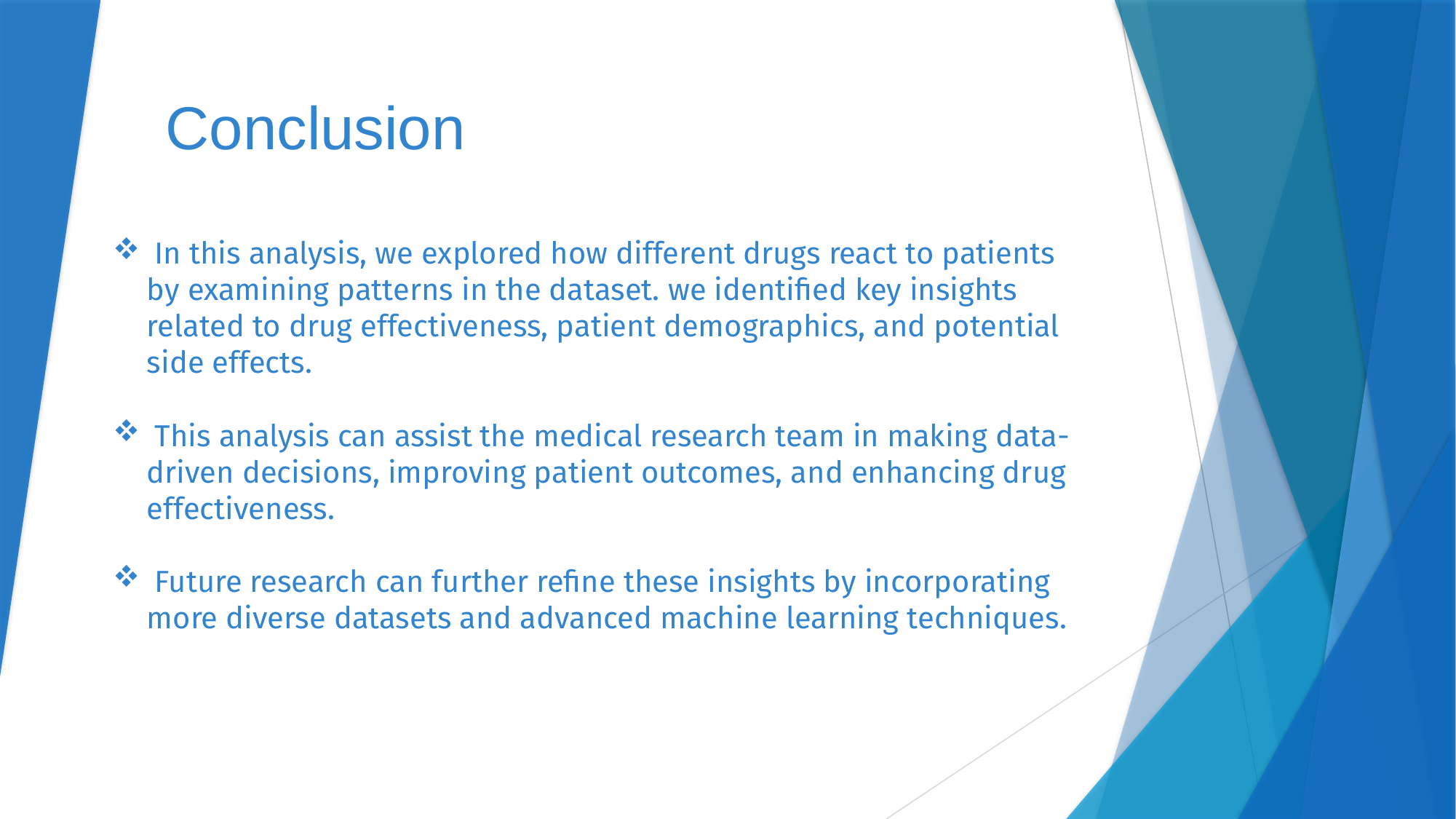

Conclusion
 In this analysis, we explored how different drugs react to patients by examining patterns in the dataset. we identified key insights related to drug effectiveness, patient demographics, and potential side effects.
 This analysis can assist the medical research team in making data-driven decisions, improving patient outcomes, and enhancing drug effectiveness.
 Future research can further refine these insights by incorporating more diverse datasets and advanced machine learning techniques.